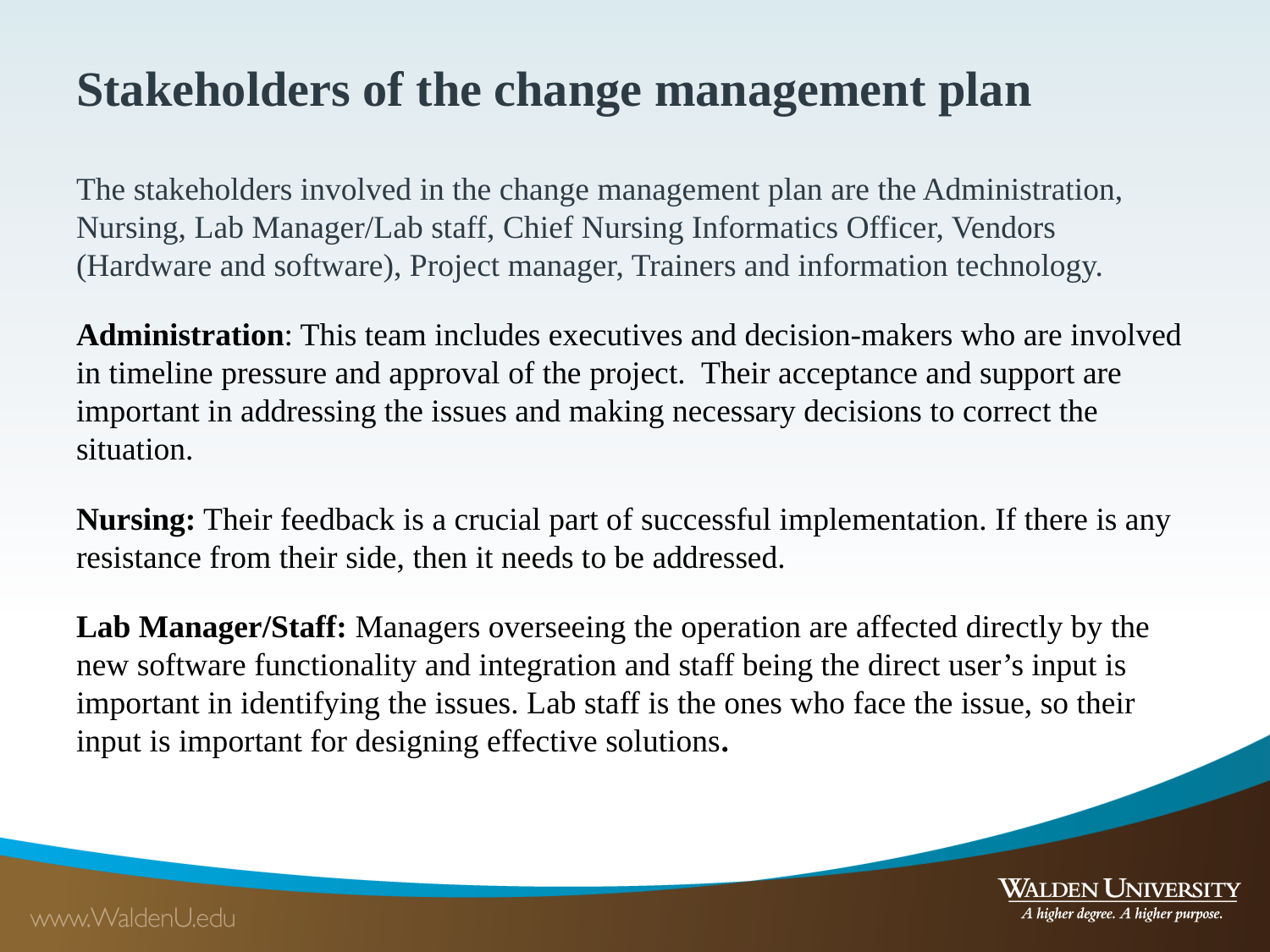

# Stakeholders of the change management plan
The stakeholders involved in the change management plan are the Administration, Nursing, Lab Manager/Lab staff, Chief Nursing Informatics Officer, Vendors (Hardware and software), Project manager, Trainers and information technology.
Administration: This team includes executives and decision-makers who are involved in timeline pressure and approval of the project.  Their acceptance and support are important in addressing the issues and making necessary decisions to correct the situation.
Nursing: Their feedback is a crucial part of successful implementation. If there is any resistance from their side, then it needs to be addressed.
Lab Manager/Staff: Managers overseeing the operation are affected directly by the new software functionality and integration and staff being the direct user’s input is important in identifying the issues. Lab staff is the ones who face the issue, so their input is important for designing effective solutions.